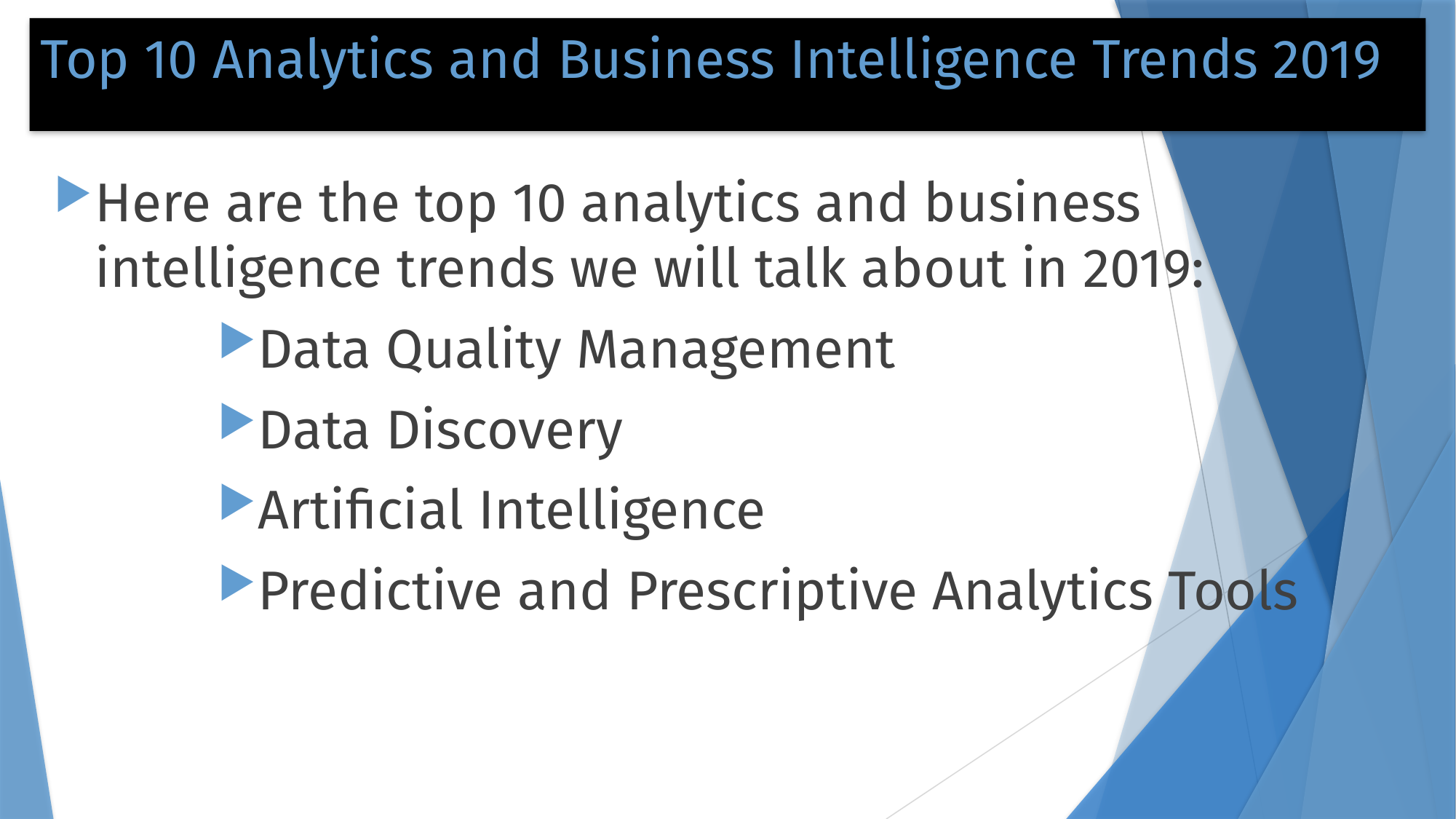

# Top 10 Analytics and Business Intelligence Trends 2019
Here are the top 10 analytics and business intelligence trends we will talk about in 2019:
Data Quality Management
Data Discovery
Artificial Intelligence
Predictive and Prescriptive Analytics Tools